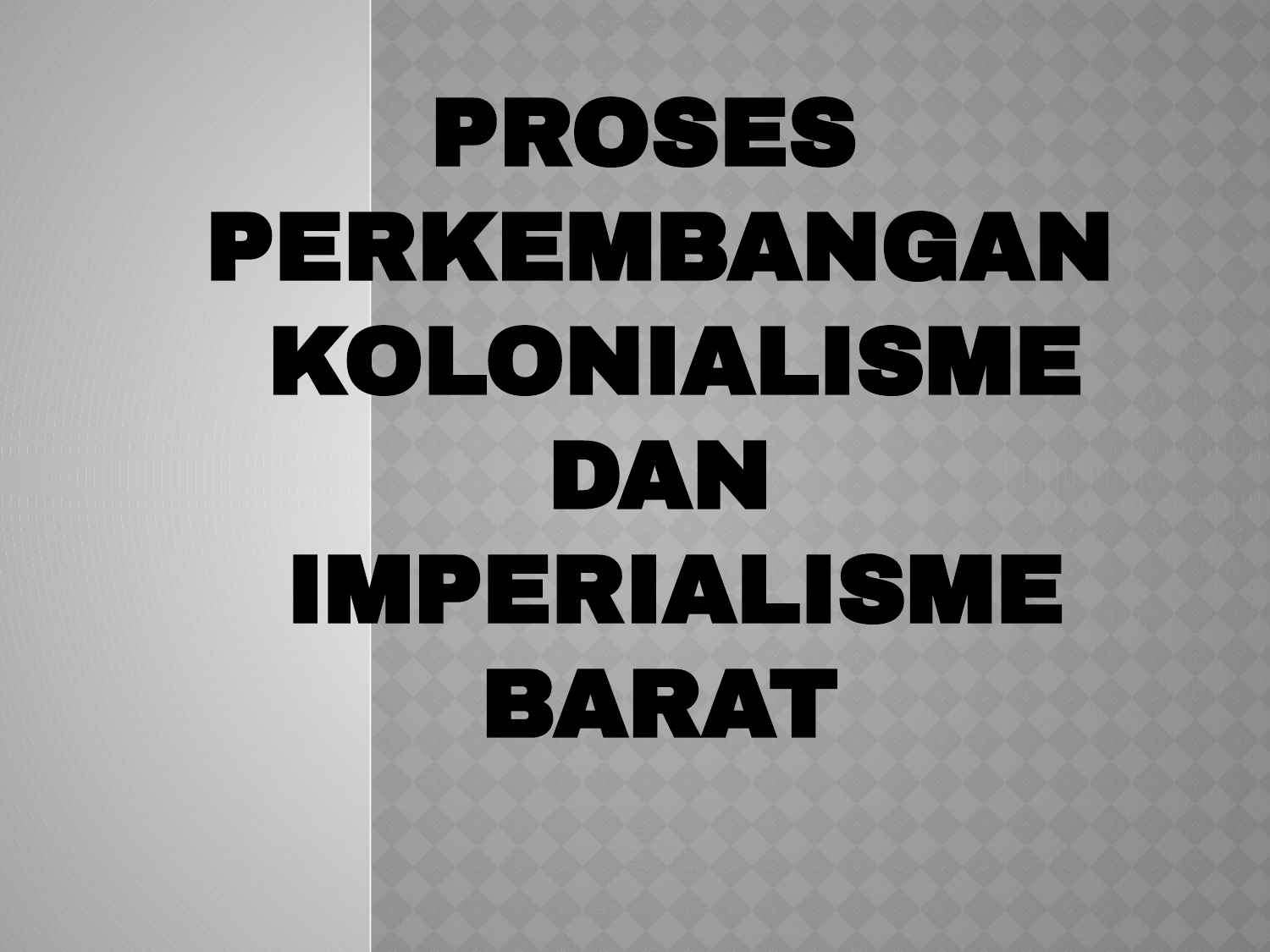

# Proses perkembangan kolonialisme dan imperialisme barat